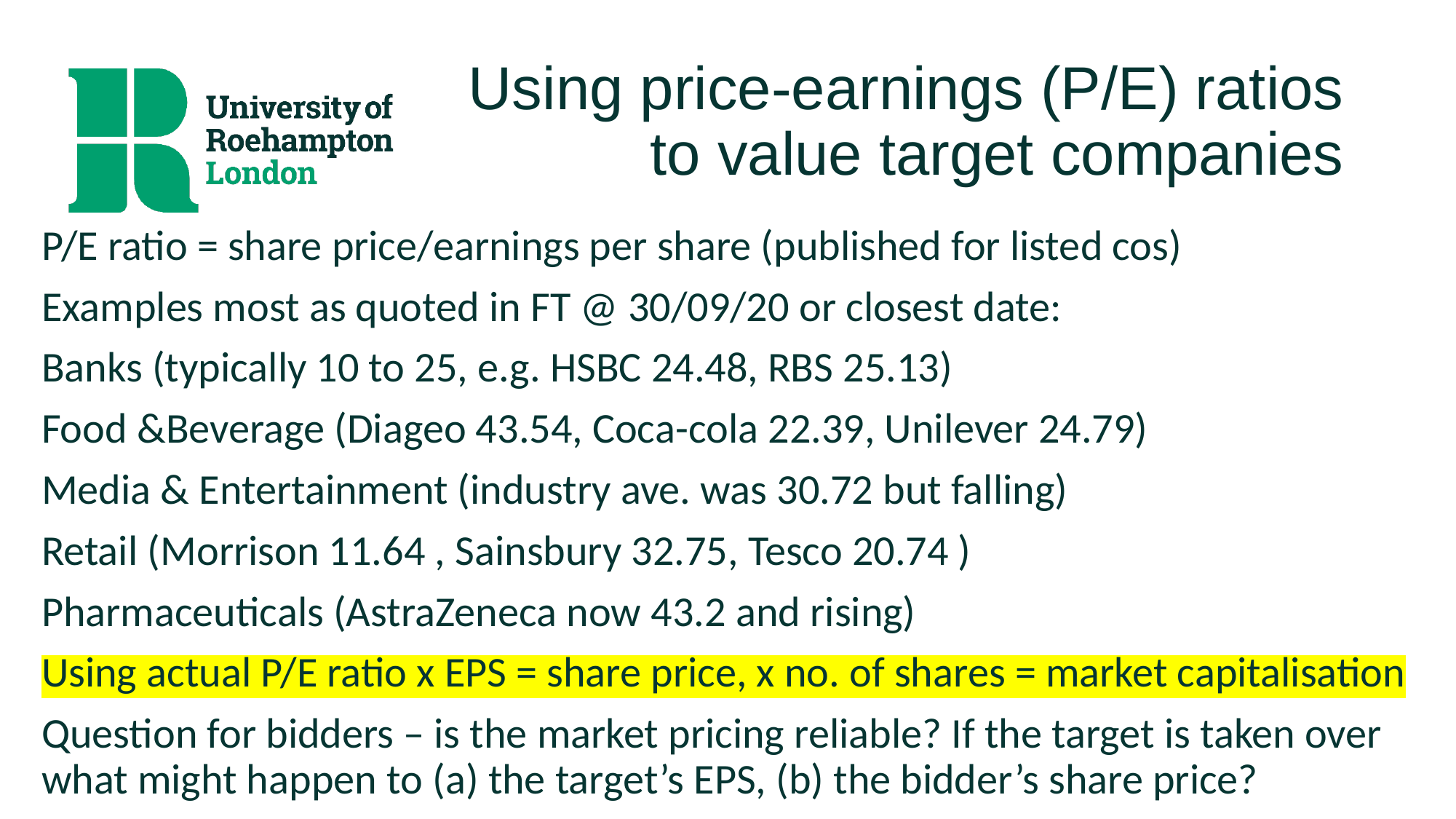

# Using price-earnings (P/E) ratios to value target companies
P/E ratio = share price/earnings per share (published for listed cos)
Examples most as quoted in FT @ 30/09/20 or closest date:
Banks (typically 10 to 25, e.g. HSBC 24.48, RBS 25.13)
Food &Beverage (Diageo 43.54, Coca-cola 22.39, Unilever 24.79)
Media & Entertainment (industry ave. was 30.72 but falling)
Retail (Morrison 11.64 , Sainsbury 32.75, Tesco 20.74 )
Pharmaceuticals (AstraZeneca now 43.2 and rising)
Using actual P/E ratio x EPS = share price, x no. of shares = market capitalisation
Question for bidders – is the market pricing reliable? If the target is taken over what might happen to (a) the target’s EPS, (b) the bidder’s share price?